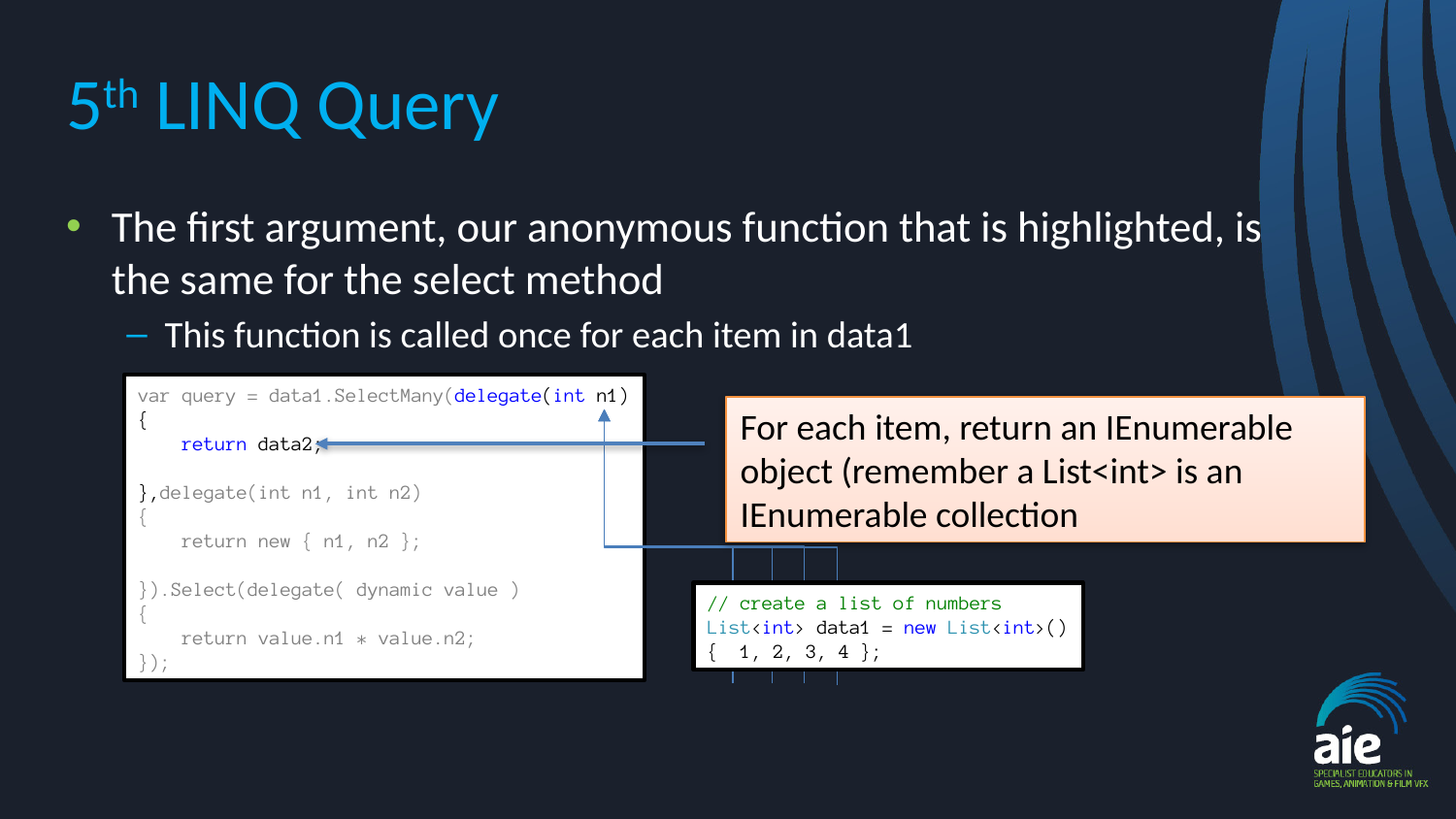

# 5th LINQ Query
The first argument, our anonymous function that is highlighted, is the same for the select method
This function is called once for each item in data1
var query = data1.SelectMany(delegate(int n1)
{
    return data2;

},delegate(int n1, int n2)
{
    return new { n1, n2 };

}).Select(delegate( dynamic value )
{
    return value.n1 * value.n2;
});
For each item, return an IEnumerable object (remember a List<int> is an IEnumerable collection
// create a list of numbers
List<int> data1 = new List<int>()
{  1, 2, 3, 4 };